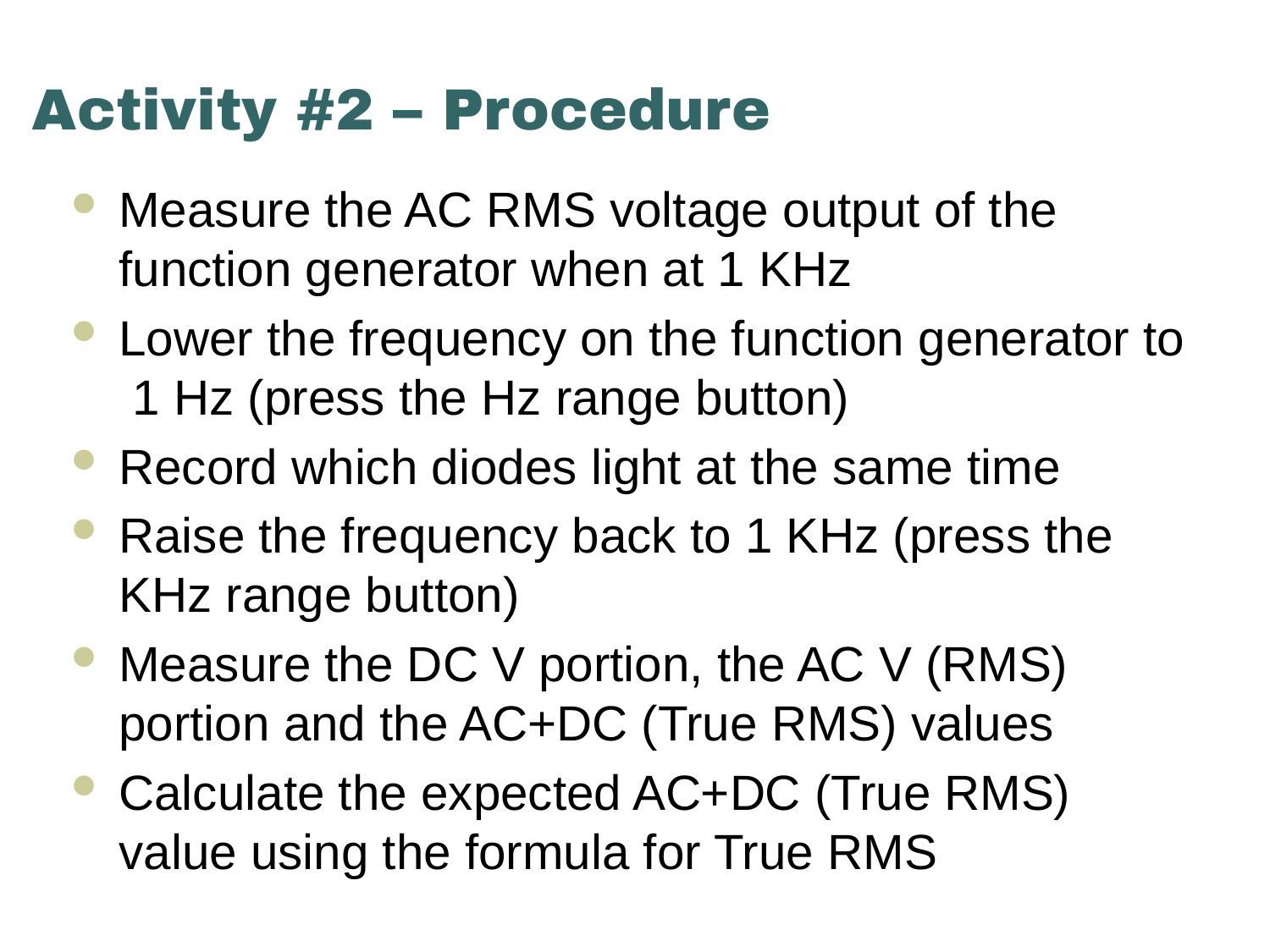

# Activity #2 – Procedure
Measure the AC RMS voltage output of the function generator when at 1 KHz
Lower the frequency on the function generator to  1 Hz (press the Hz range button)
Record which diodes light at the same time
Raise the frequency back to 1 KHz (press the KHz range button)
Measure the DC V portion, the AC V (RMS) portion and the AC+DC (True RMS) values
Calculate the expected AC+DC (True RMS) value using the formula for True RMS